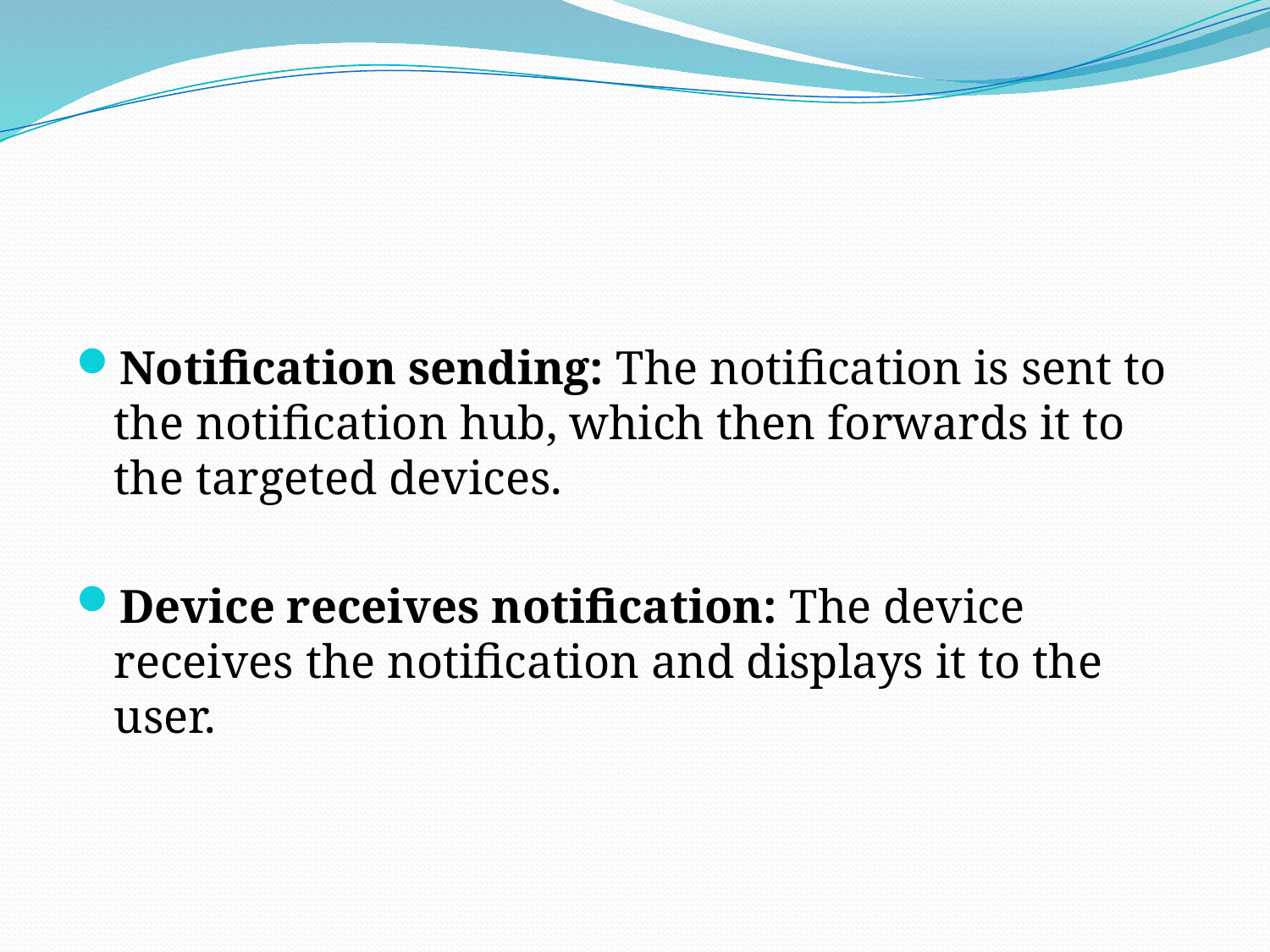

#

Notification sending: The notification is sent to the notification hub, which then forwards it to the targeted devices.

Device receives notification: The device receives the notification and displays it to the user.